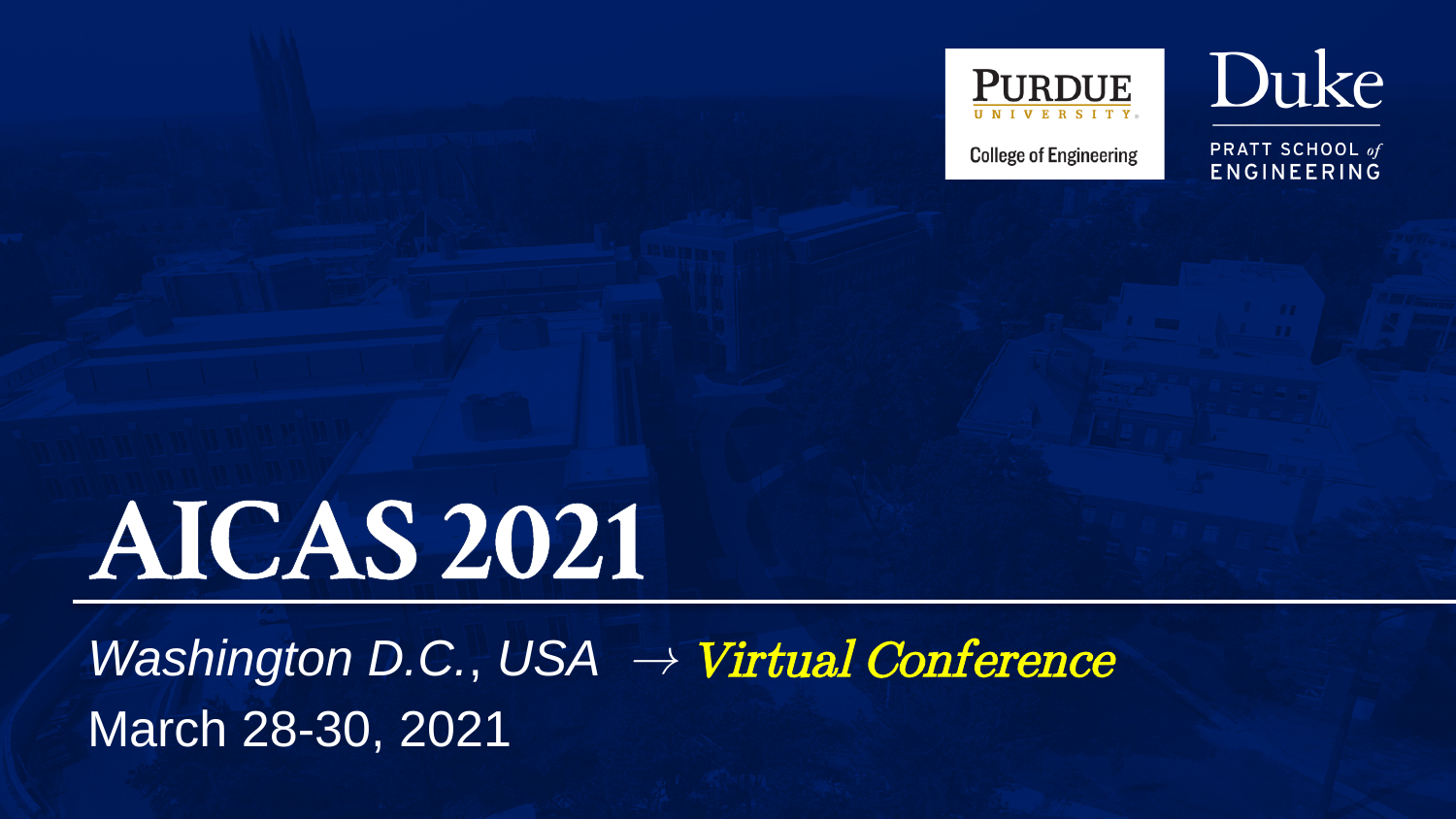

# AICAS 2021
Washington D.C., USA  → Virtual Conference
March 28-30, 2021